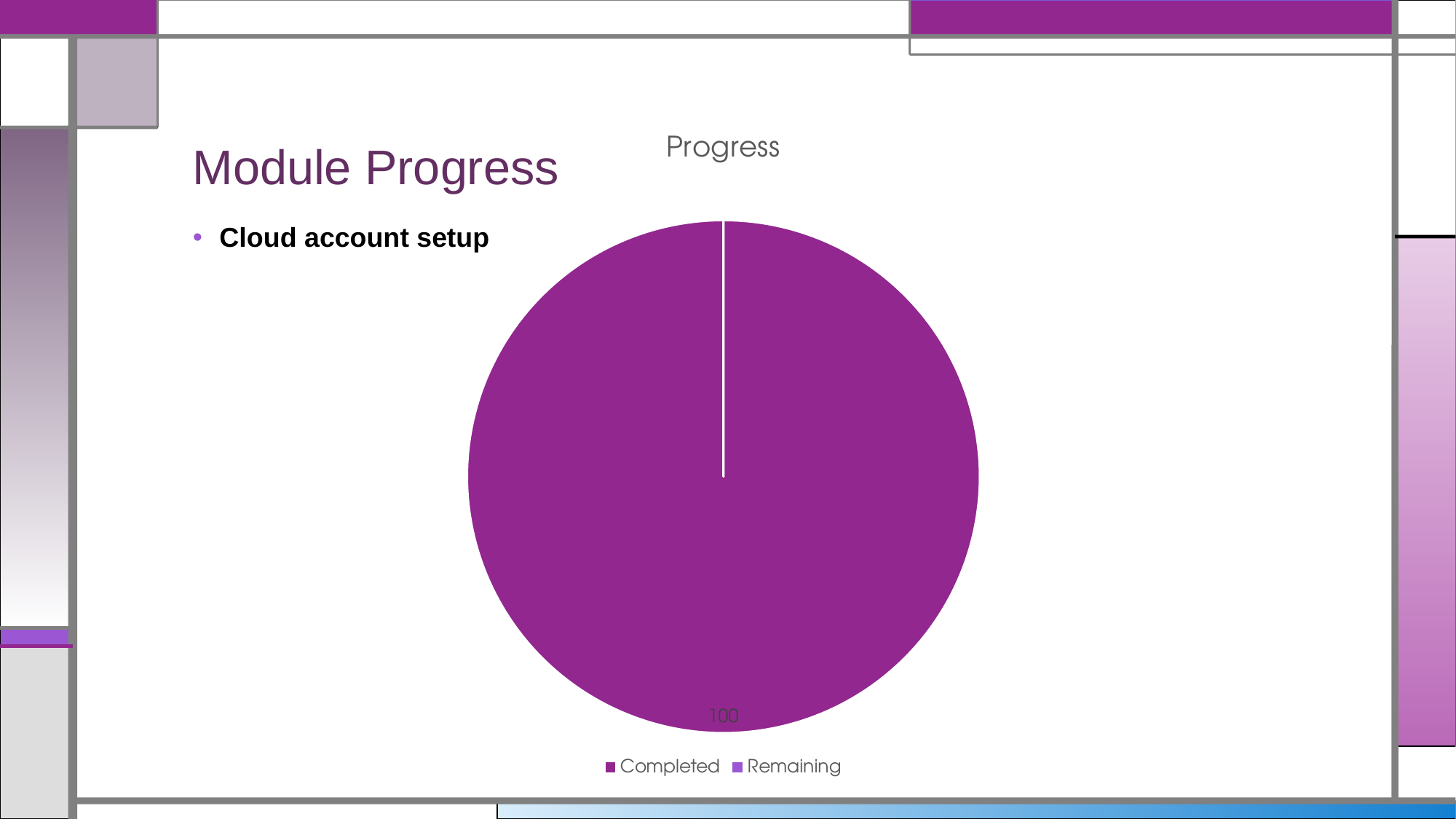

# Module Progress

### Chart:

| Category | Progress |
|---|---|
| Completed | 100.0 |
| Remaining | 0.0 |
Cloud account setup